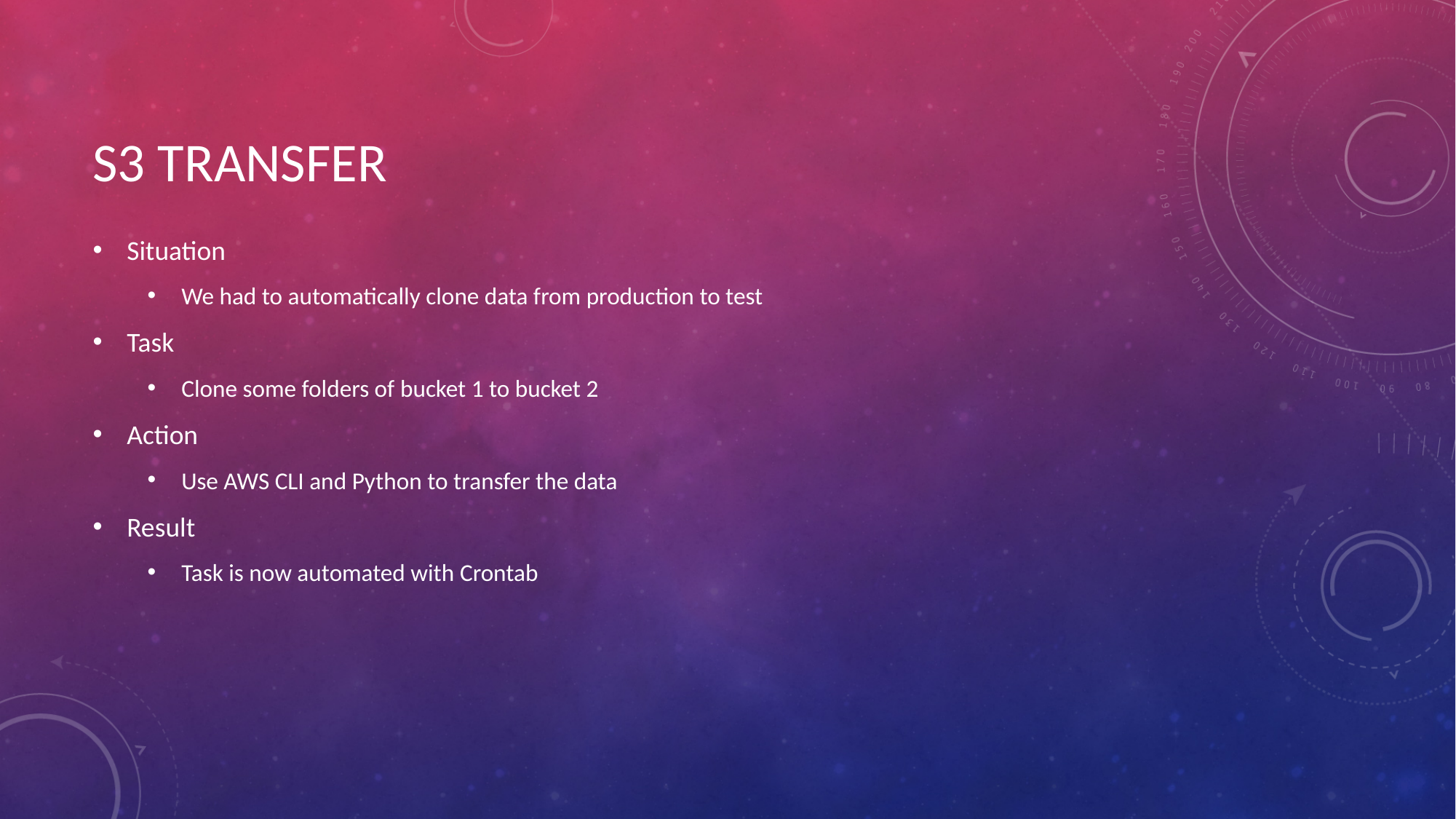

# S3 transfer
Situation
We had to automatically clone data from production to test
Task
Clone some folders of bucket 1 to bucket 2
Action
Use AWS CLI and Python to transfer the data
Result
Task is now automated with Crontab